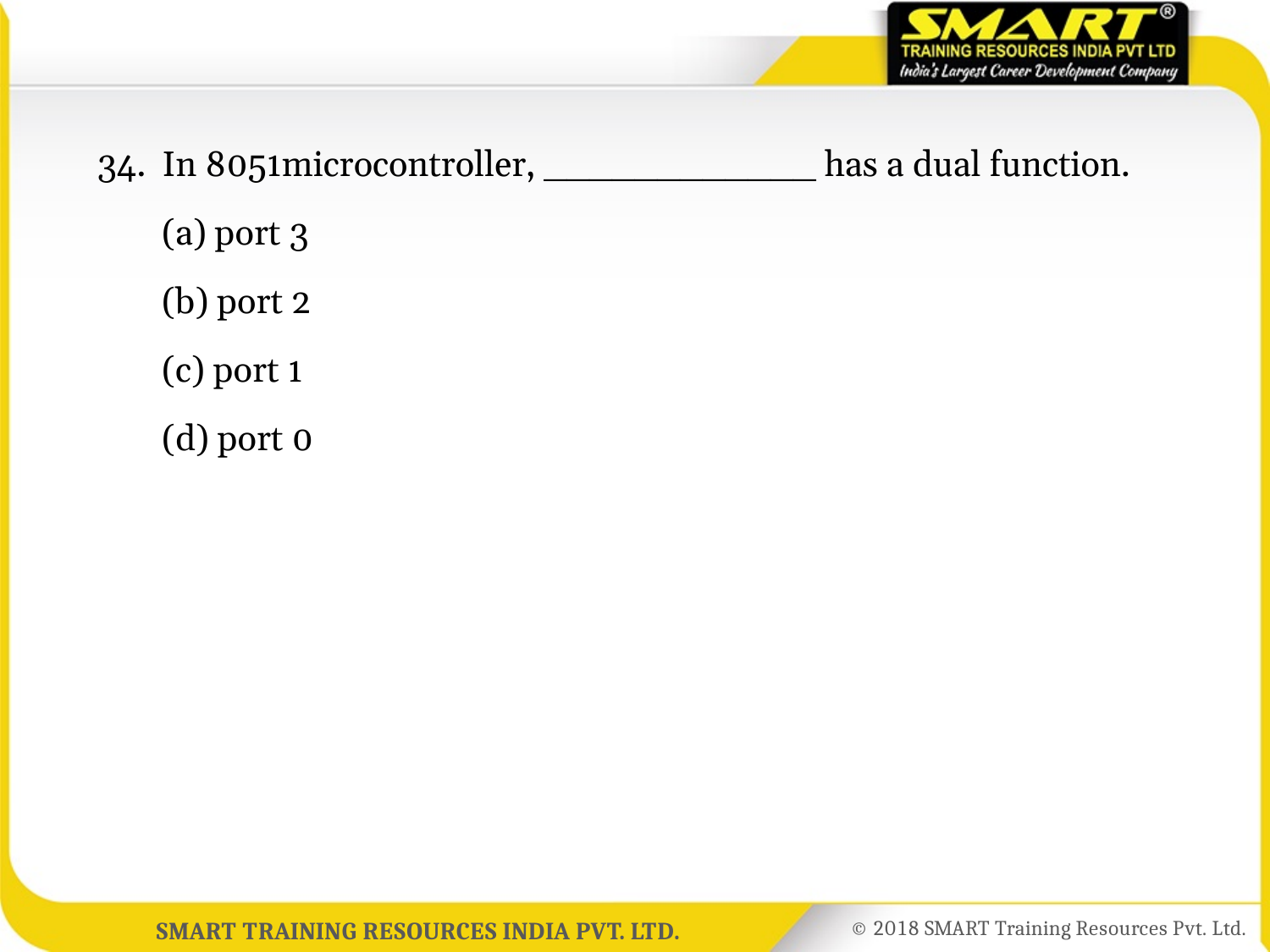

34.	In 8051microcontroller, ____________ has a dual function.
	(a) port 3
	(b) port 2
	(c) port 1
	(d) port 0